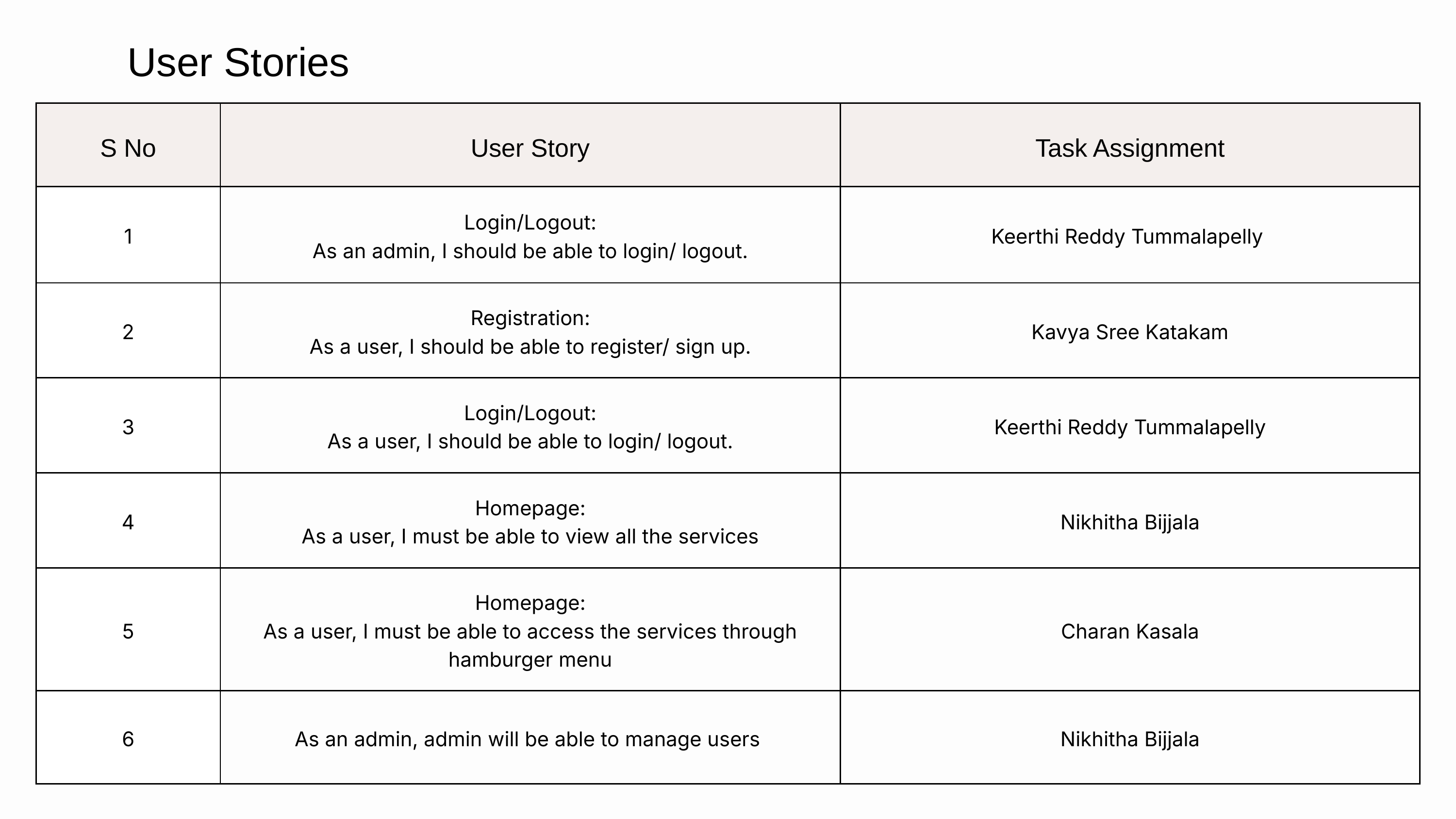

User Stories
| S No | User Story | Task Assignment |
| --- | --- | --- |
| 1 | Login/Logout: As an admin, I should be able to login/ logout. | Keerthi Reddy Tummalapelly |
| 2 | Registration: As a user, I should be able to register/ sign up. | Kavya Sree Katakam |
| 3 | Login/Logout: As a user, I should be able to login/ logout. | Keerthi Reddy Tummalapelly |
| 4 | Homepage: As a user, I must be able to view all the services | Nikhitha Bijjala |
| 5 | Homepage: As a user, I must be able to access the services through hamburger menu | Charan Kasala |
| 6 | As an admin, admin will be able to manage users | Nikhitha Bijjala |